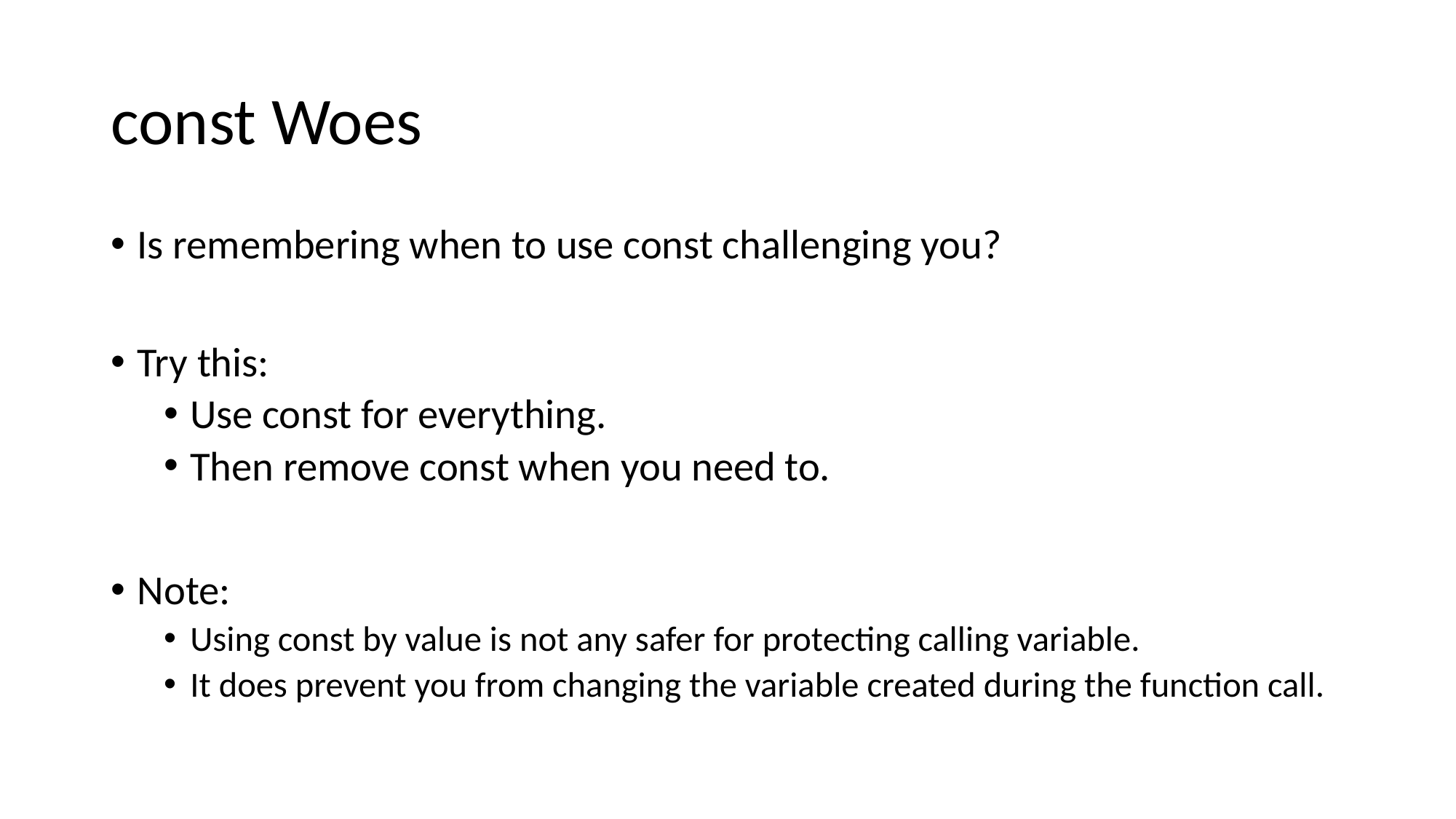

# const Woes
Is remembering when to use const challenging you?

Try this:
Use const for everything.
Then remove const when you need to.

Note:
Using const by value is not any safer for protecting calling variable.
It does prevent you from changing the variable created during the function call.